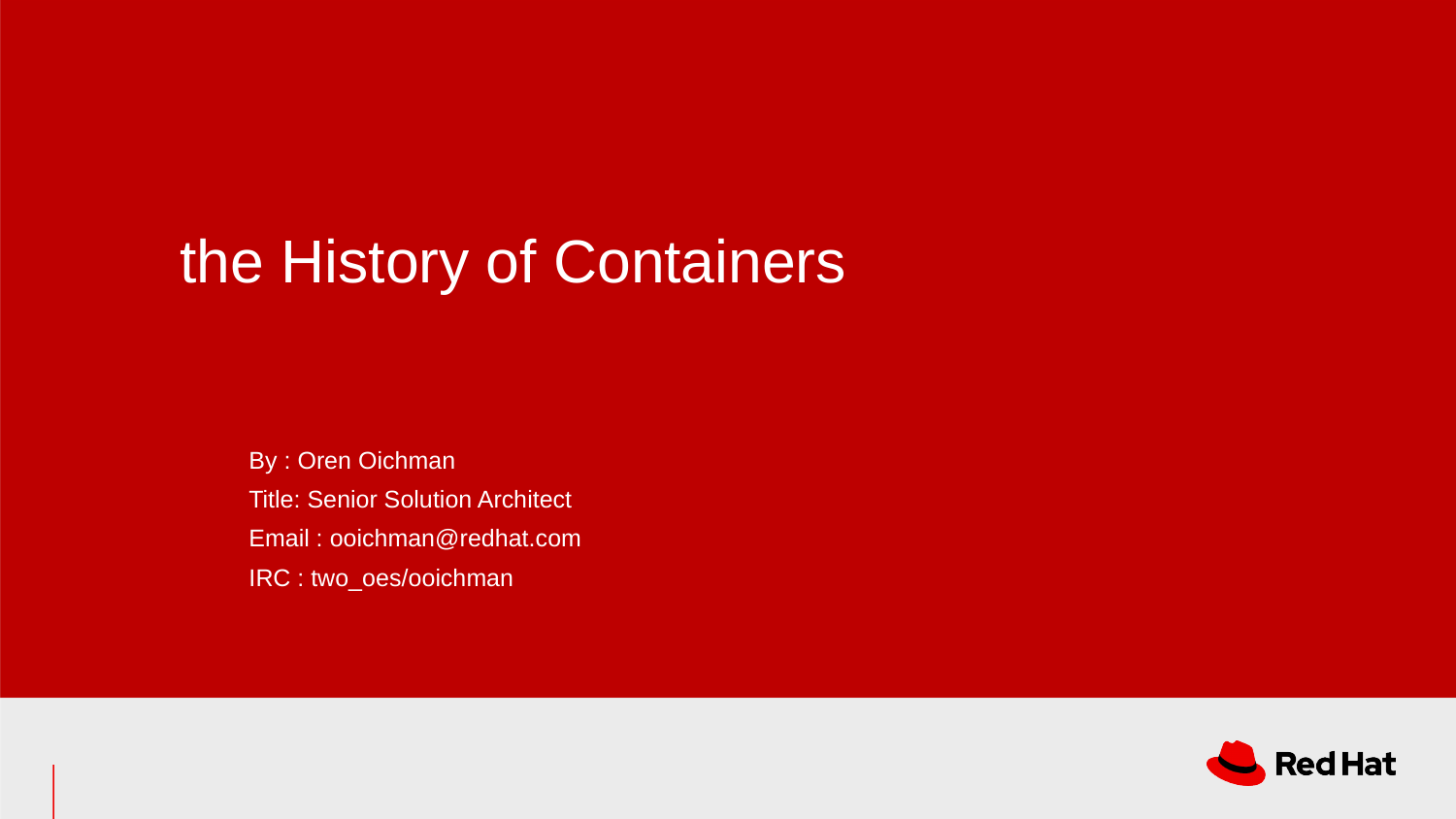

# the History of Containers

By : Oren Oichman
Title: Senior Solution Architect
Email : ooichman@redhat.com
IRC : two_oes/ooichman